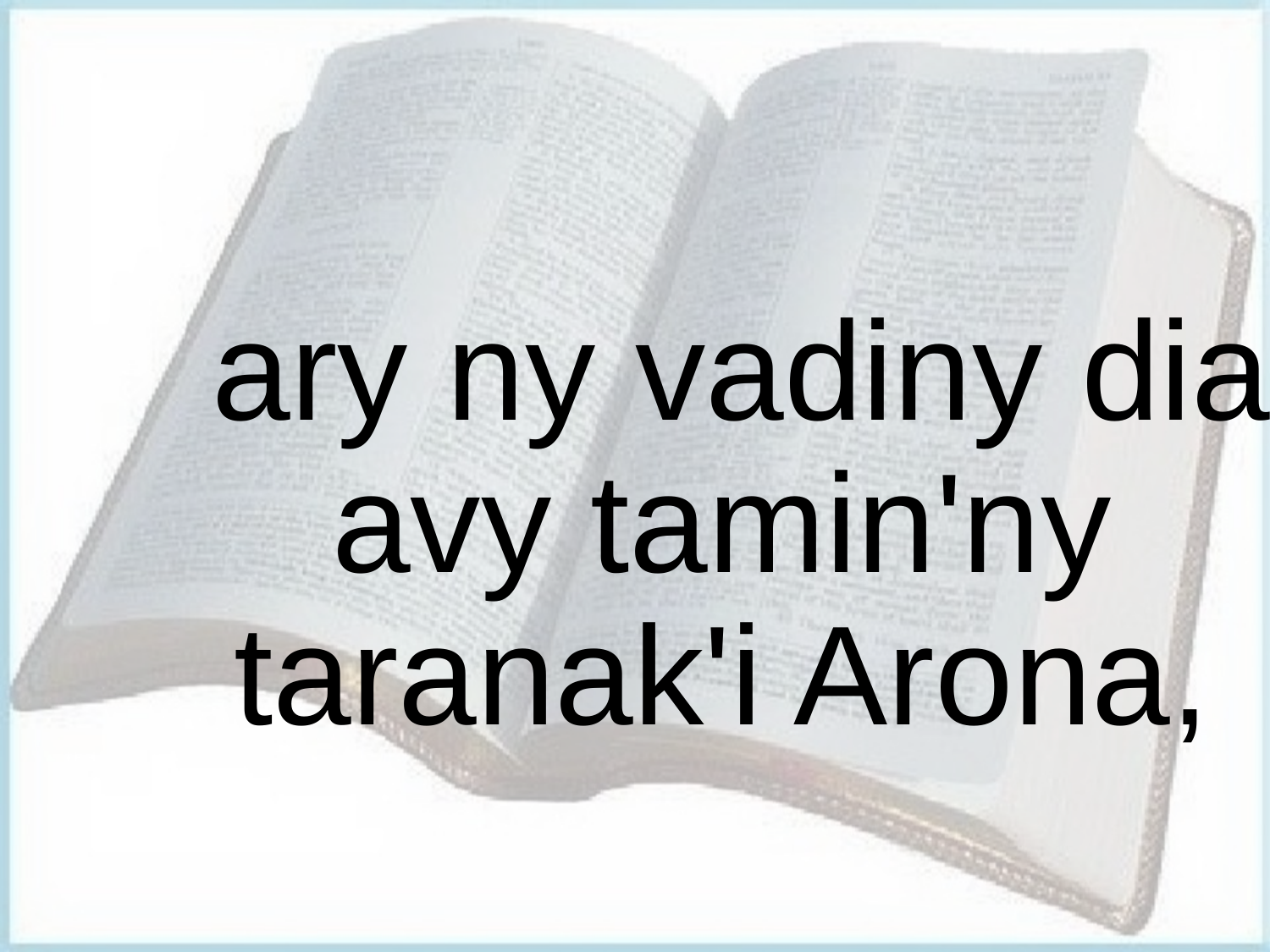

# ary ny vadiny dia avy tamin'ny taranak'i Arona,